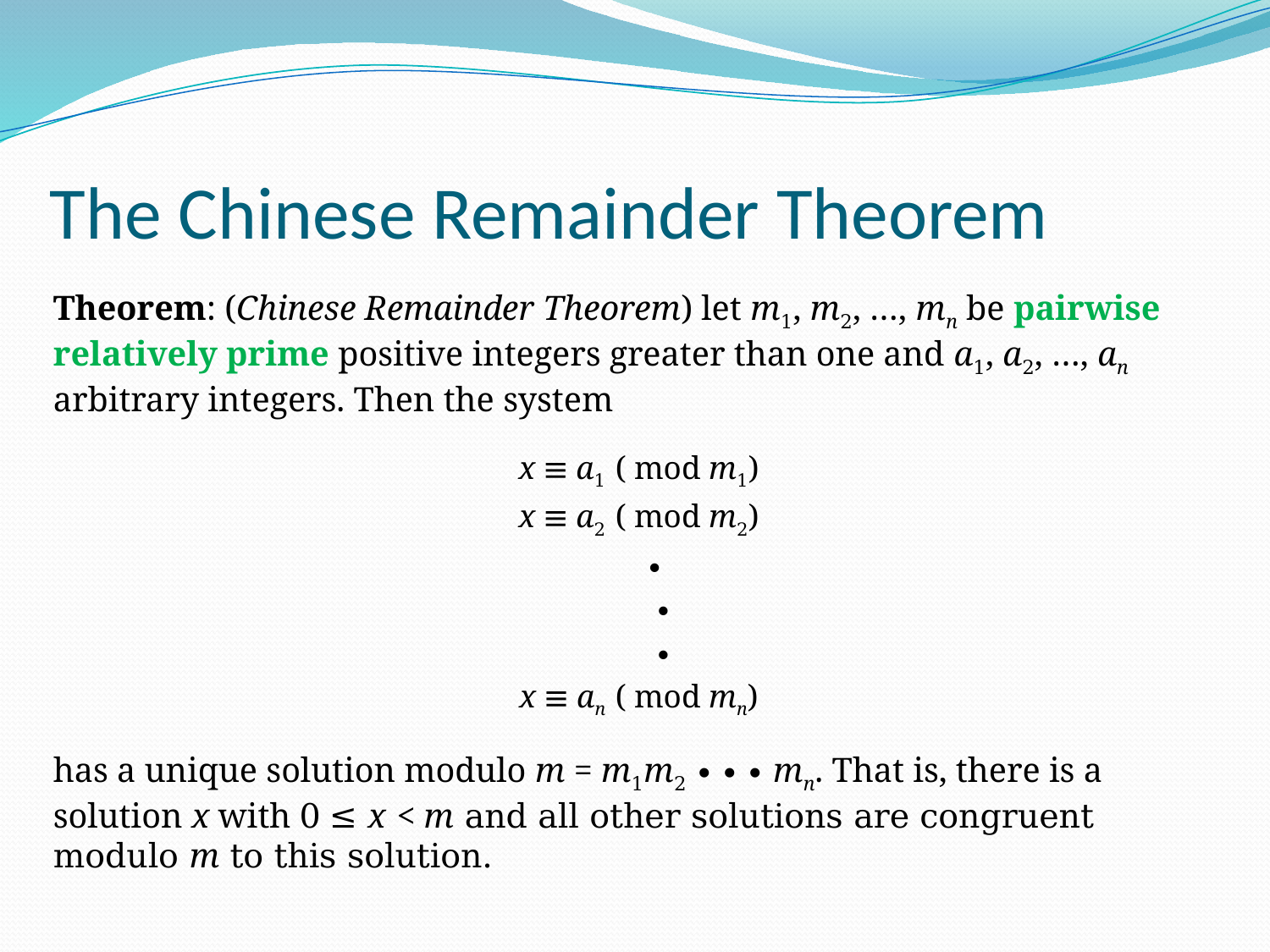

# The Chinese Remainder Theorem
Theorem: (Chinese Remainder Theorem) let m1, m2, …, mn be pairwise relatively prime positive integers greater than one and a1, a2, …, an arbitrary integers. Then the system

x ≡ a1 ( mod m1)
x ≡ a2 ( mod m2)
    ∙
     ∙
     ∙
x ≡ an ( mod mn)

has a unique solution modulo m = m1m2 ∙ ∙ ∙ mn. That is, there is a solution x with 0 ≤ x < m and all other solutions are congruent modulo m to this solution.